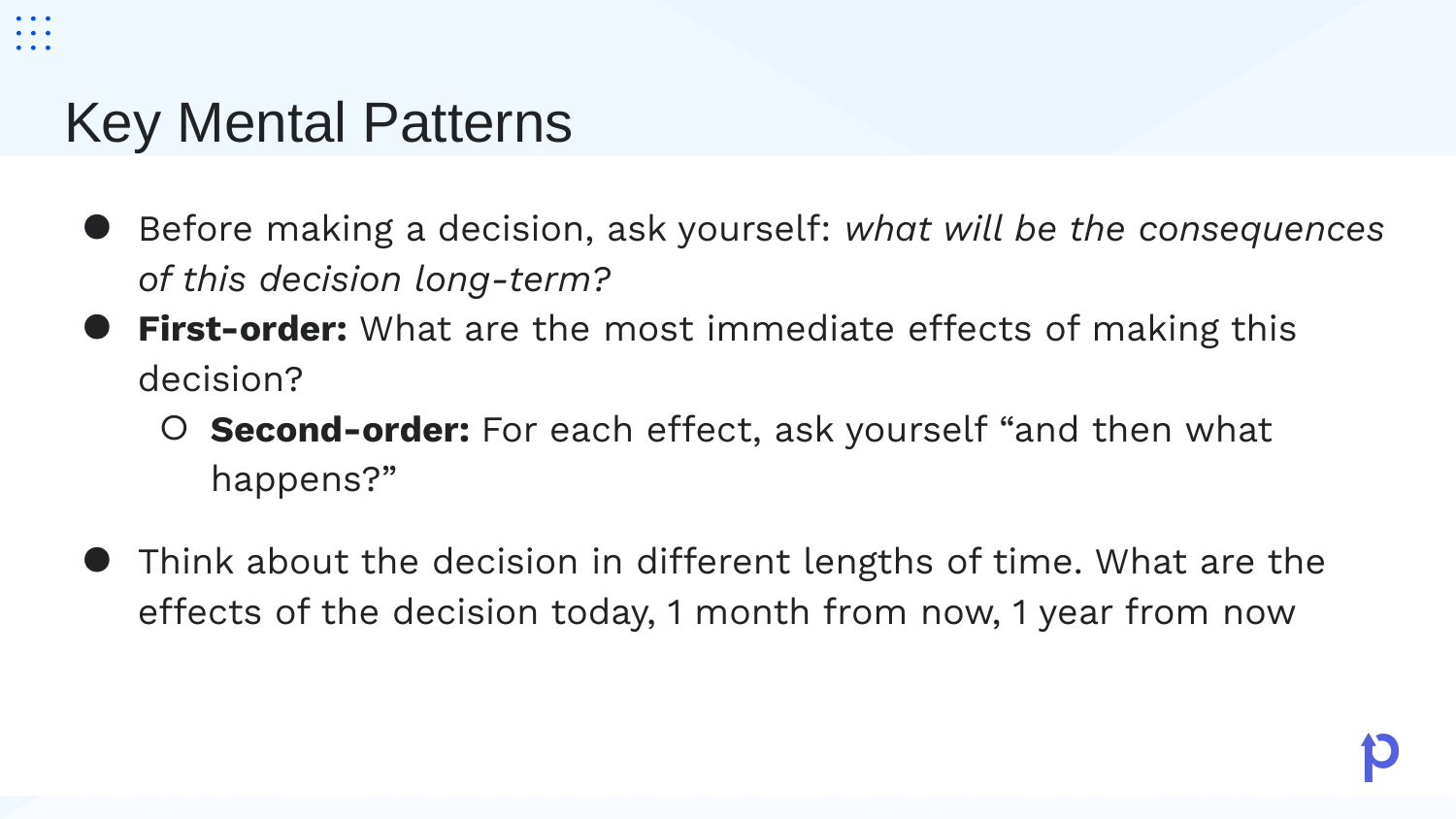

# Key Mental Patterns
Before making a decision, ask yourself: what will be the consequences of this decision long-term?
First-order: What are the most immediate effects of making this decision?
Second-order: For each effect, ask yourself “and then what happens?”
Think about the decision in different lengths of time. What are the effects of the decision today, 1 month from now, 1 year from now